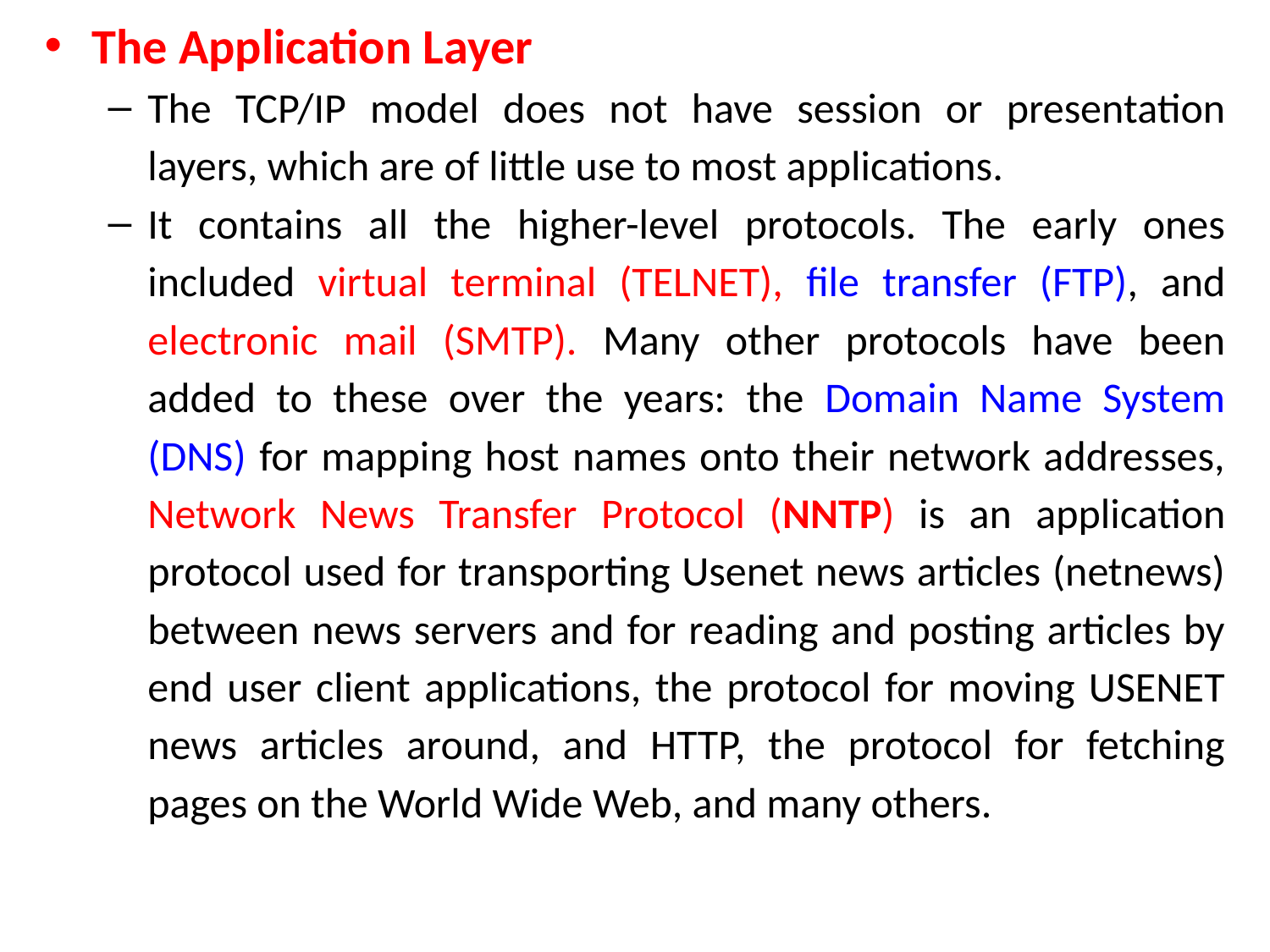

The Application Layer
The TCP/IP model does not have session or presentation layers, which are of little use to most applications.
It contains all the higher-level protocols. The early ones included virtual terminal (TELNET), file transfer (FTP), and electronic mail (SMTP). Many other protocols have been added to these over the years: the Domain Name System (DNS) for mapping host names onto their network addresses, Network News Transfer Protocol (NNTP) is an application protocol used for transporting Usenet news articles (netnews) between news servers and for reading and posting articles by end user client applications, the protocol for moving USENET news articles around, and HTTP, the protocol for fetching pages on the World Wide Web, and many others.